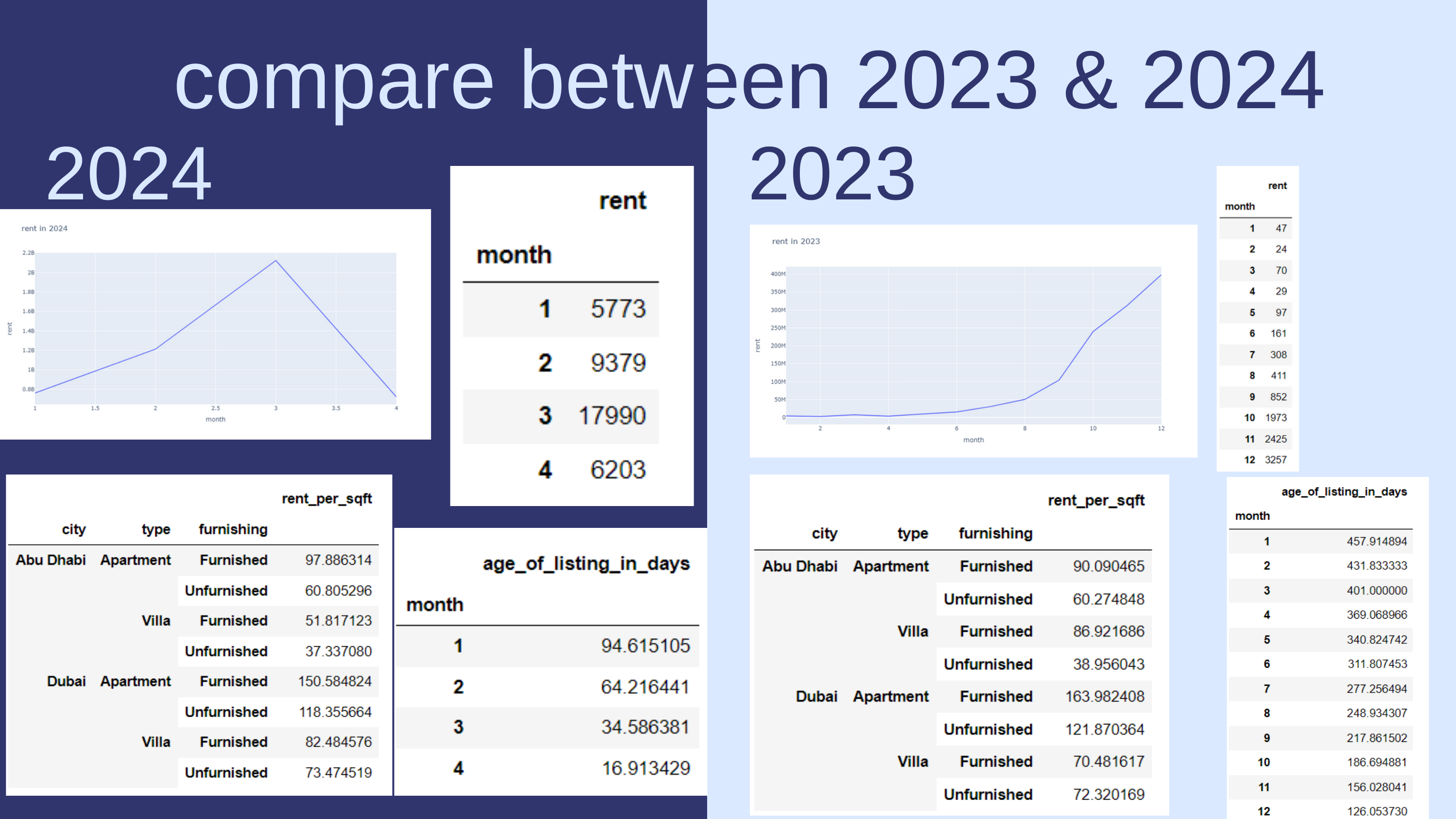

compare between 2023 & 2024
2024
2023